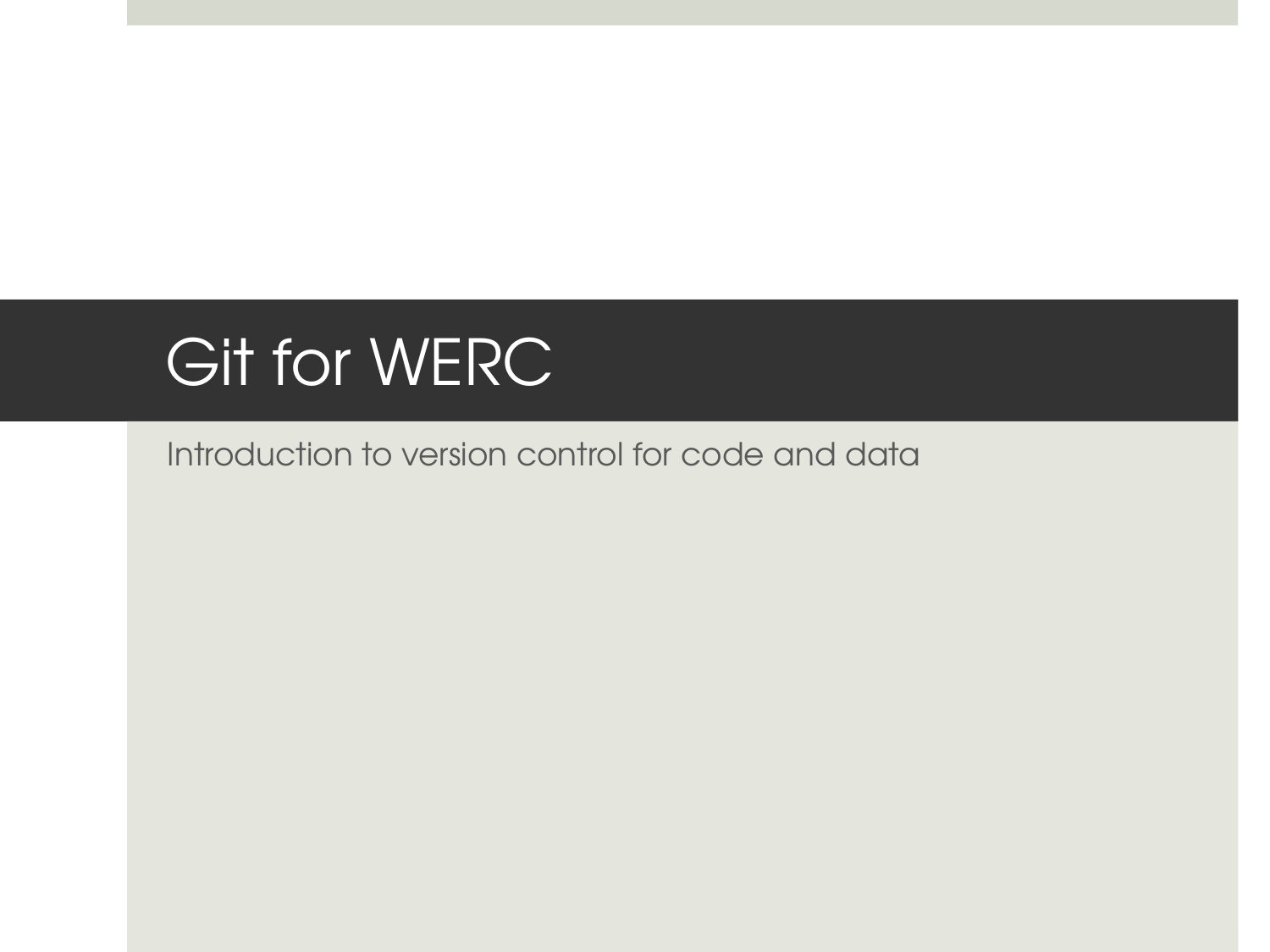

# Git for WERC
Introduction to version control for code and data